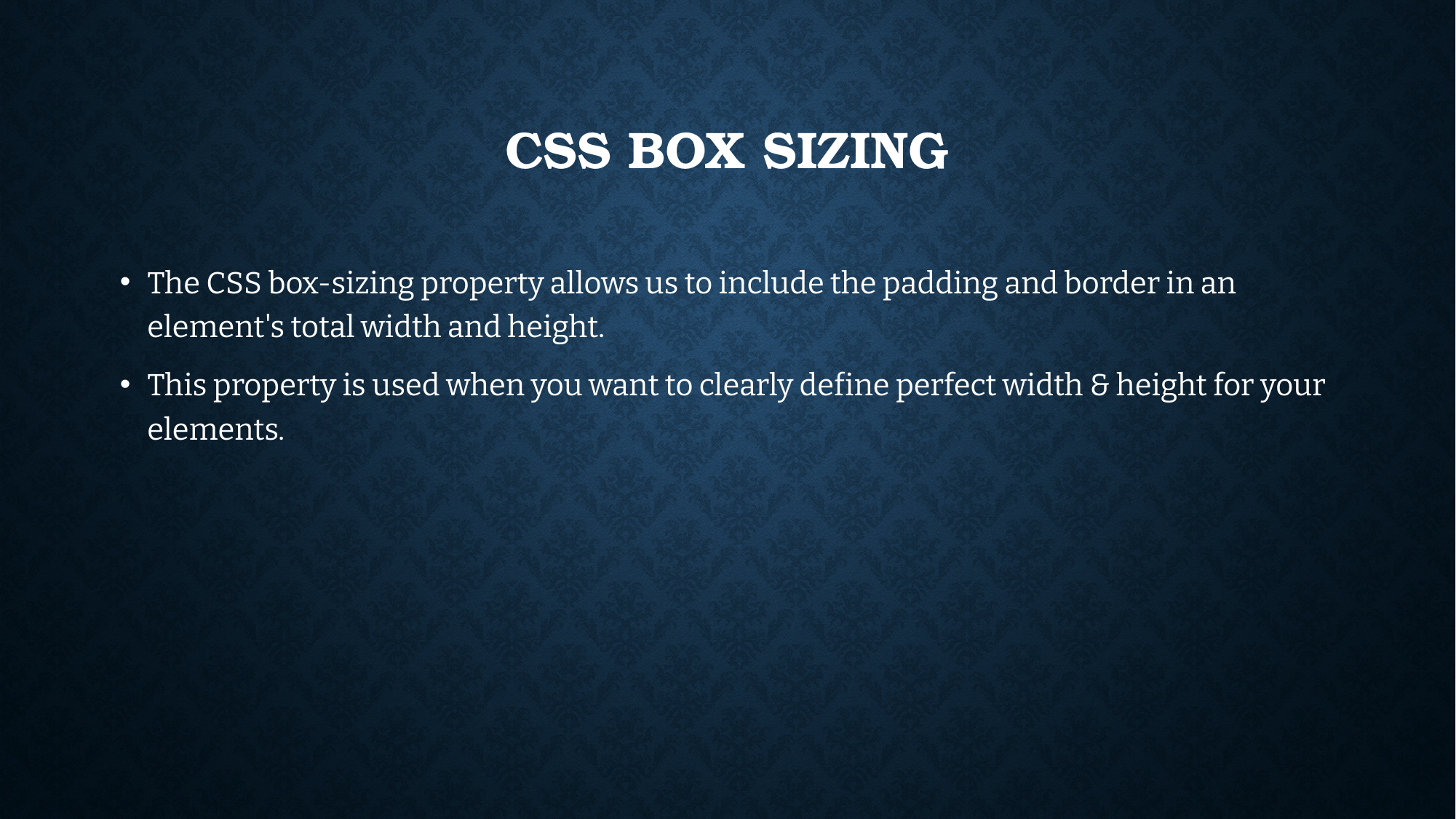

# CSS Box Sizing
The CSS box-sizing property allows us to include the padding and border in an element's total width and height.
This property is used when you want to clearly define perfect width & height for your elements.